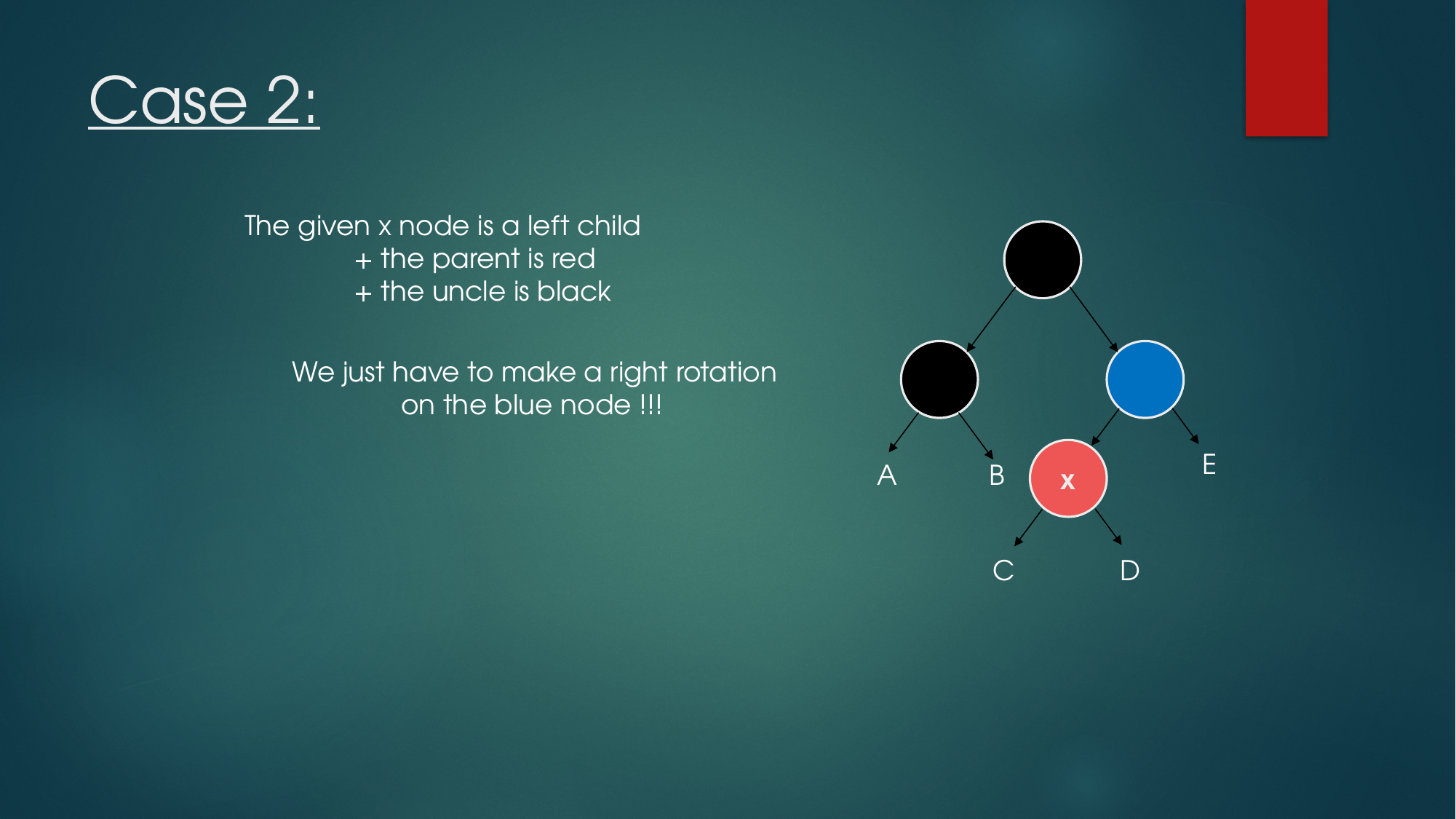

# Case 2:
The given x node is a left child
	+ the parent is red
	+ the uncle is black

We just have to make a right rotation
	on the blue node !!!
x
E
A
B
C
D